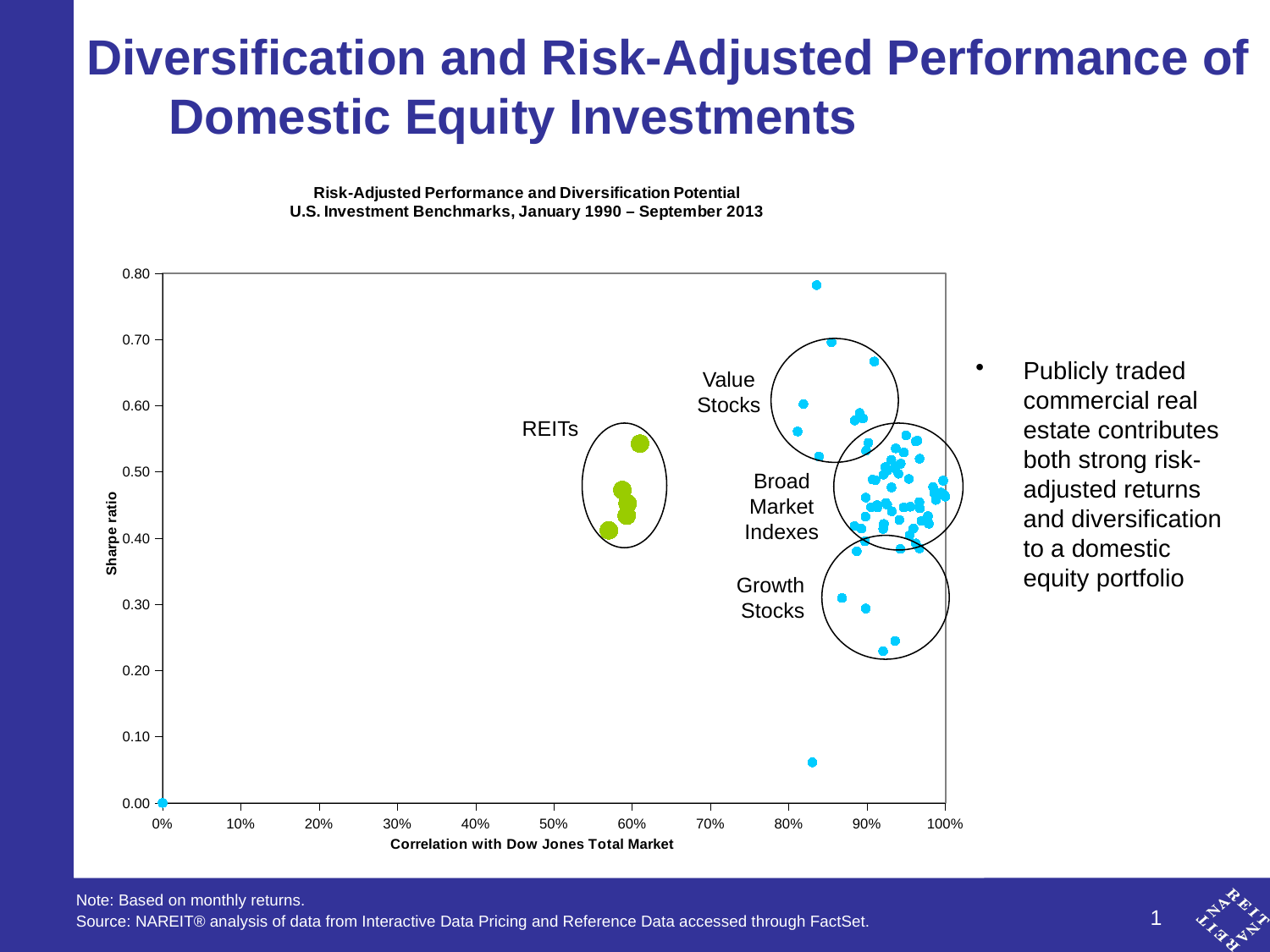

Diversification and Risk-Adjusted Performance of       Domestic Equity Investments

### Chart: Risk-Adjusted Performance and Diversification Potential
U.S. Investment Benchmarks, January 1990 – September 2013

| Category |  |  |
|---|---|---|
Publicly traded commercial real estate contributes both strong risk- adjusted returns and diversification to a domestic equity portfolio
Value Stocks
REITs

Broad Market Indexes
Growth Stocks
Note: Based on monthly returns.
Source: NAREIT® analysis of data from Interactive Data Pricing and Reference Data accessed through FactSet.
1